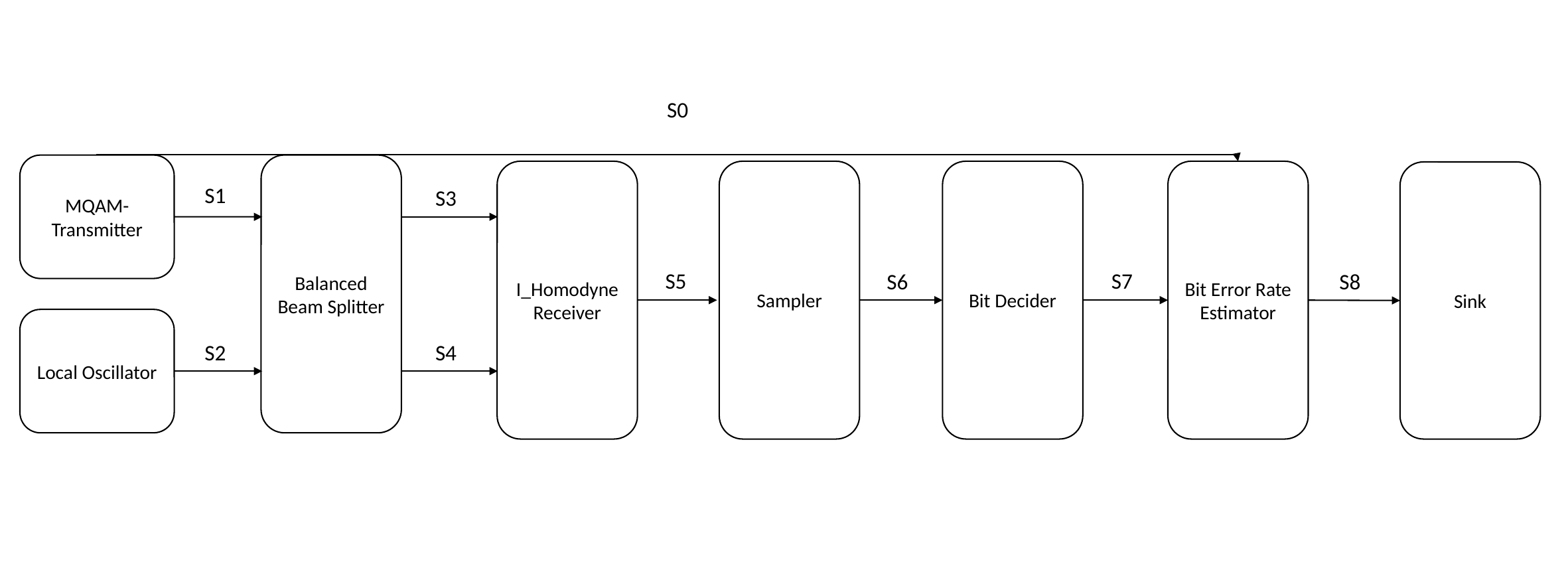

S0
MQAM-Transmitter
Balanced Beam Splitter
I_Homodyne Receiver
Sampler
Bit Decider
Bit Error Rate Estimator
Sink
S1
S3
S5
S7
S6
S8
Local Oscillator
S4
S2